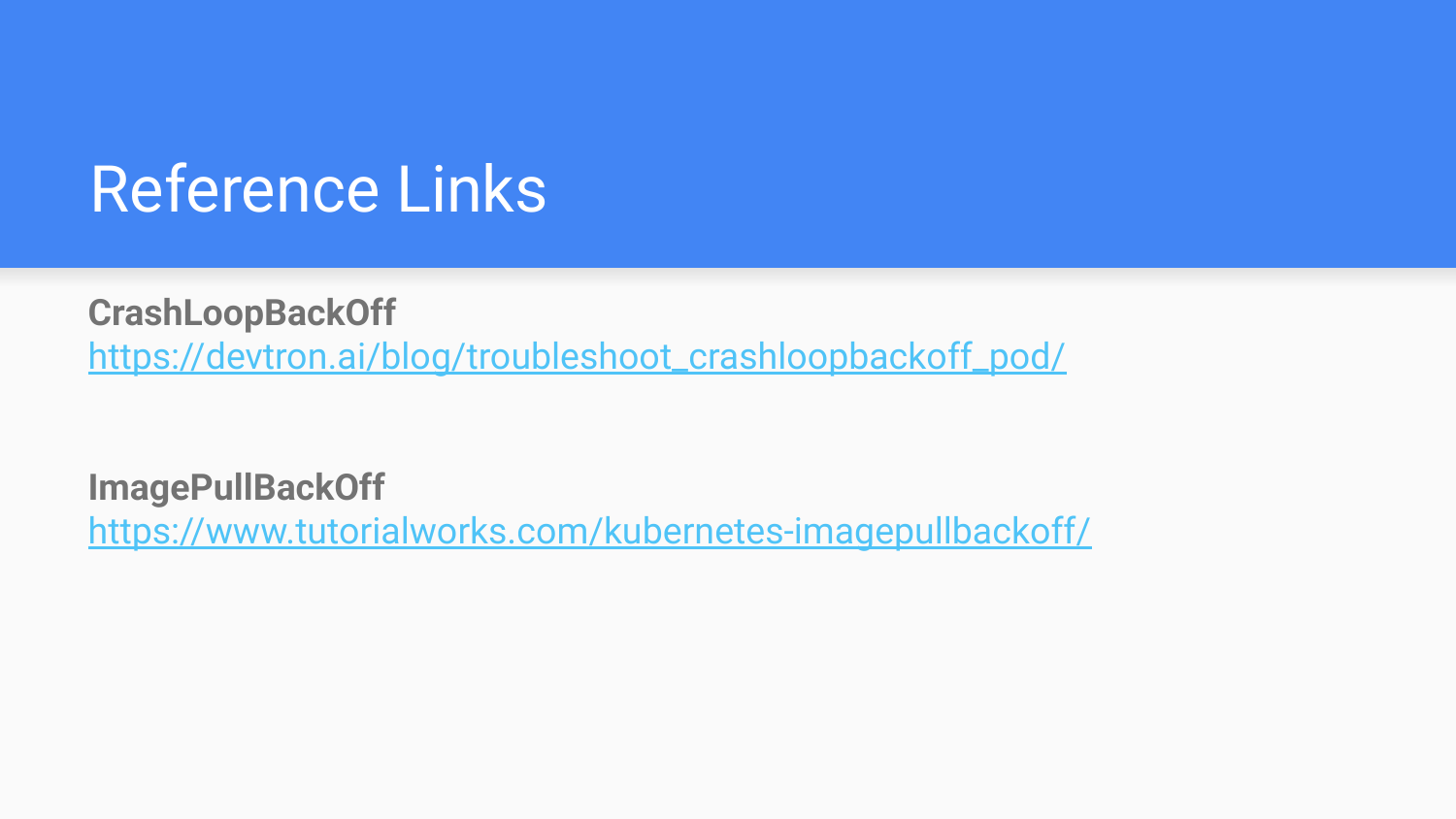

# Reference Links
CrashLoopBackOff
https://devtron.ai/blog/troubleshoot_crashloopbackoff_pod/

ImagePullBackOff
https://www.tutorialworks.com/kubernetes-imagepullbackoff/